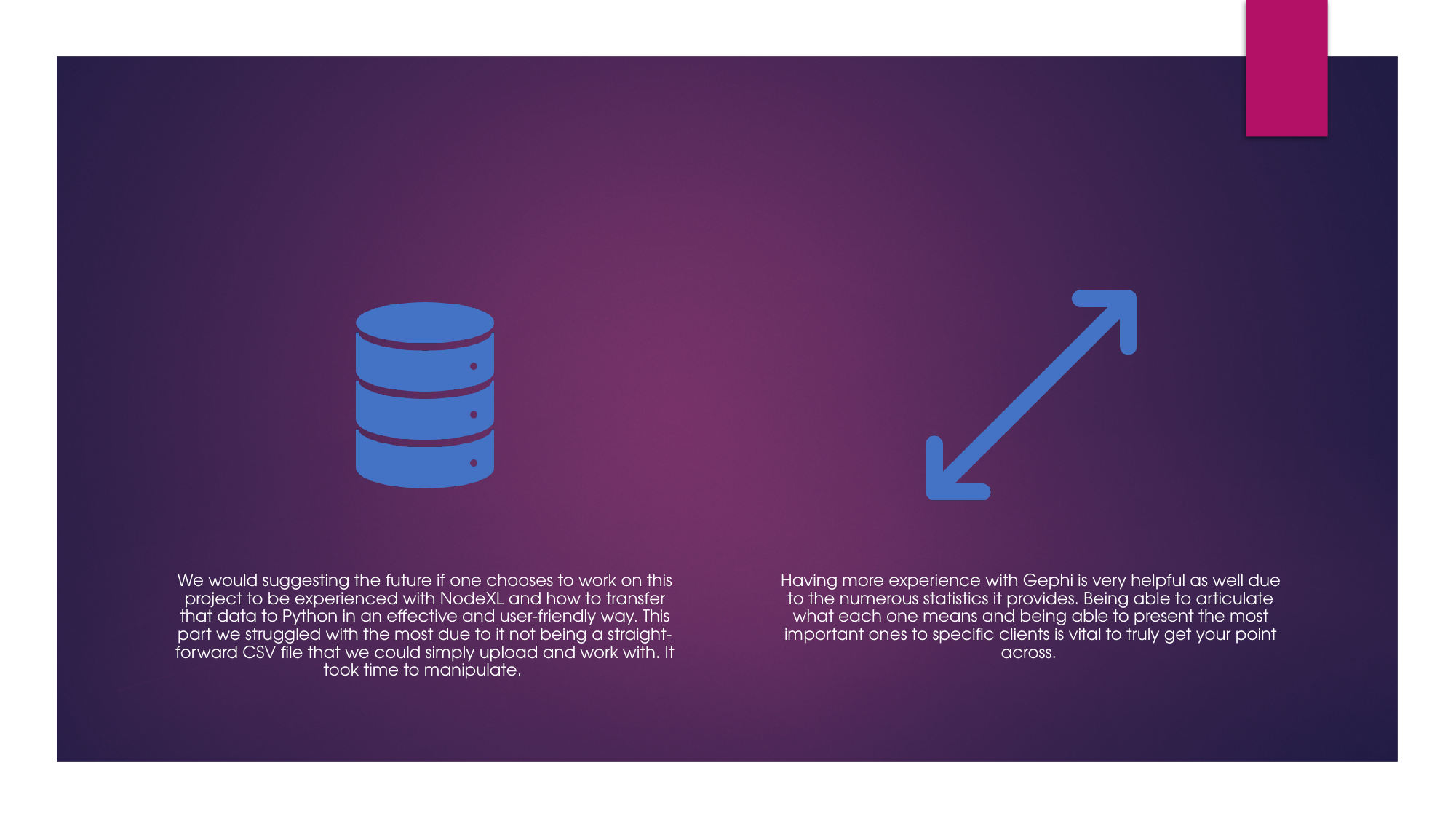

#
We would suggesting the future if one chooses to work on this project to be experienced with NodeXL and how to transfer that data to Python in an effective and user-friendly way. This part we struggled with the most due to it not being a straight-forward CSV file that we could simply upload and work with. It took time to manipulate.
Having more experience with Gephi is very helpful as well due to the numerous statistics it provides. Being able to articulate what each one means and being able to present the most important ones to specific clients is vital to truly get your point across.